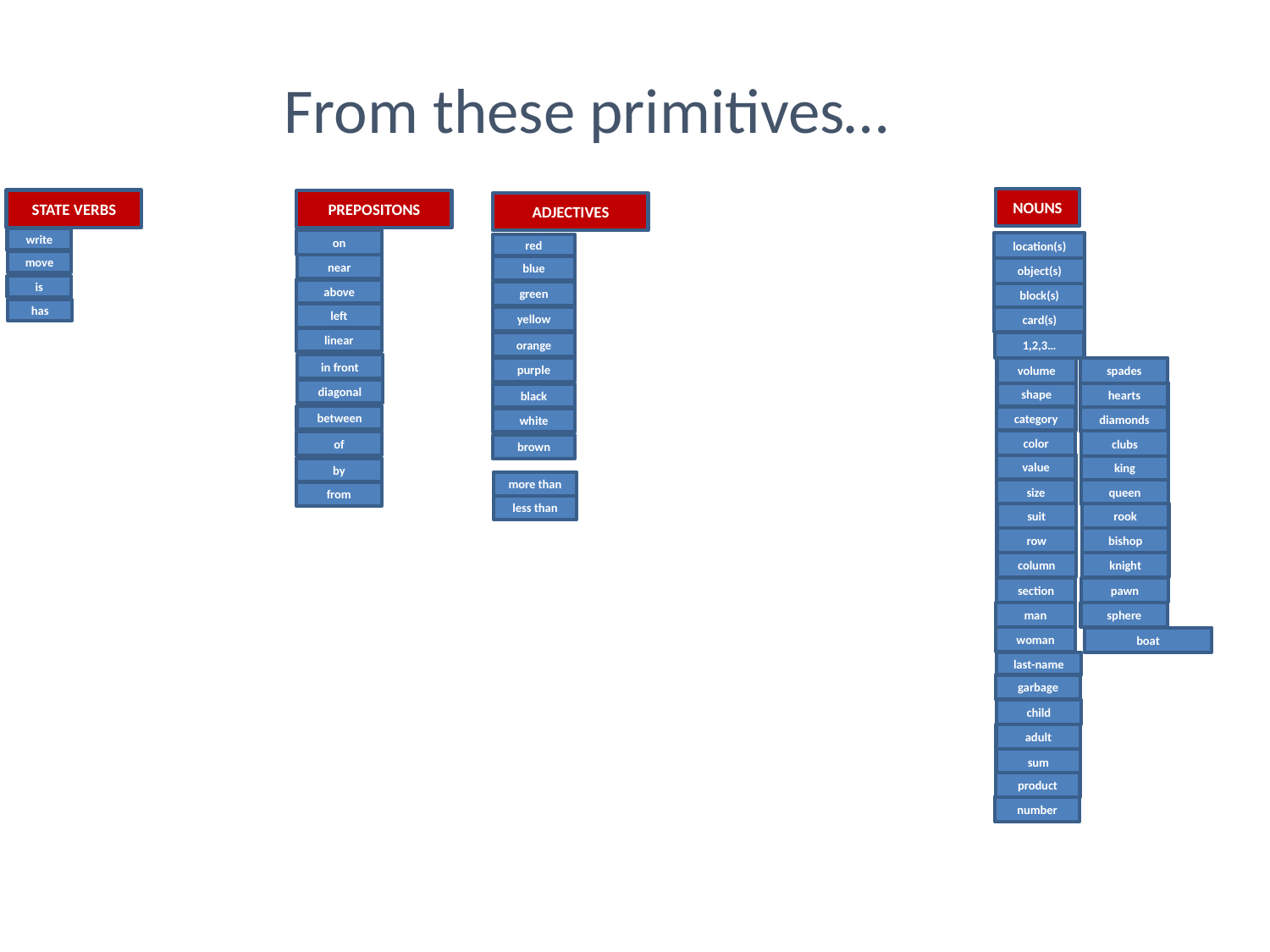

From these primitives…
NOUNS
STATE VERBS
PREPOSITONS
ADJECTIVES
write
on
location(s)
red
move
near
blue
object(s)
is
above
green
block(s)
has
left
yellow
card(s)
linear
1,2,3…
orange
in front
spades
purple
volume
diagonal
shape
hearts
black
between
category
diamonds
white
color
clubs
of
brown
value
king
by
more than
size
queen
from
less than
suit
rook
row
bishop
column
knight
section
pawn
man
sphere
woman
boat
last-name
garbage
child
adult
sum
product
number